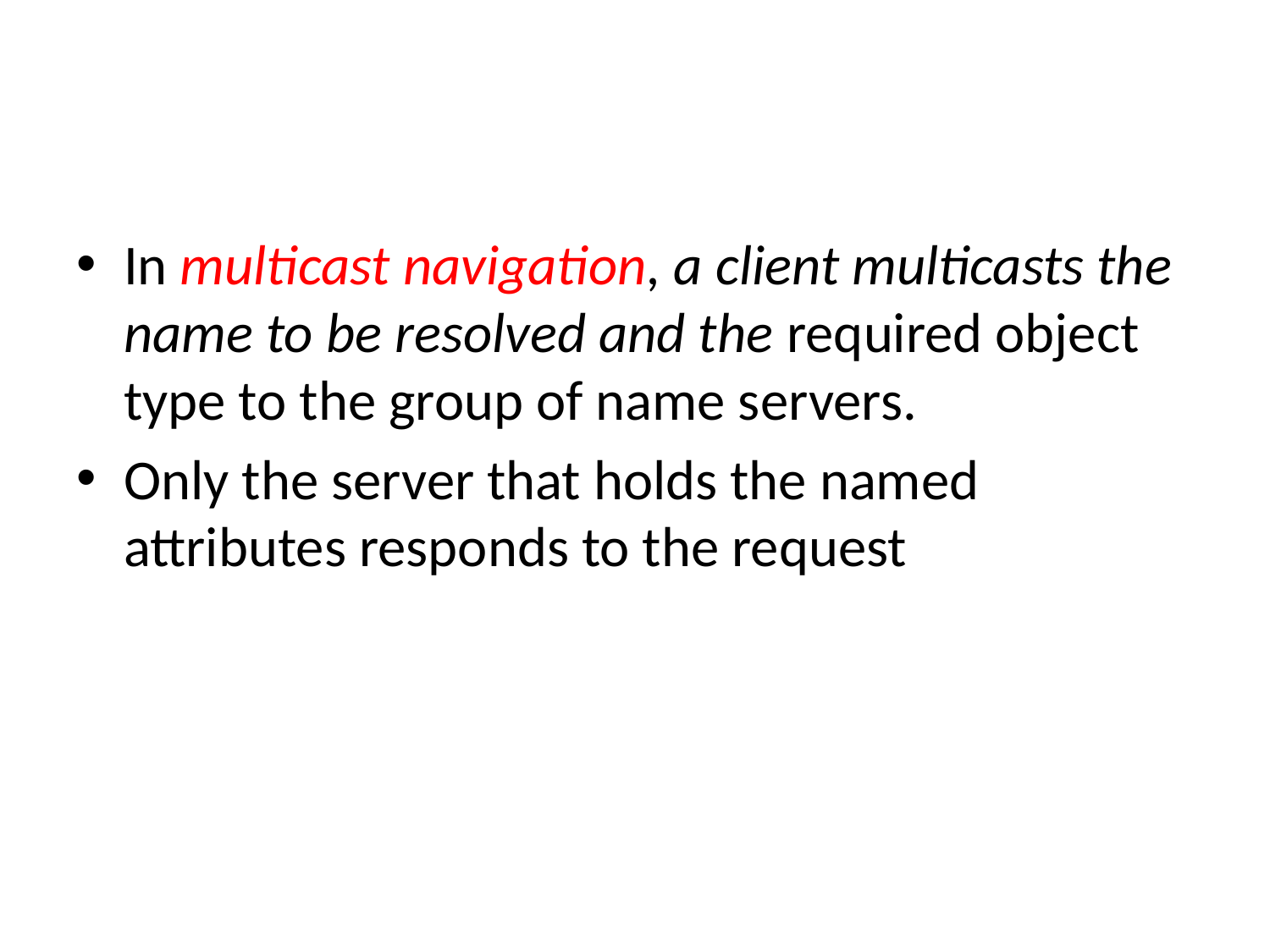

#
In multicast navigation, a client multicasts the name to be resolved and the required object type to the group of name servers.
Only the server that holds the named attributes responds to the request